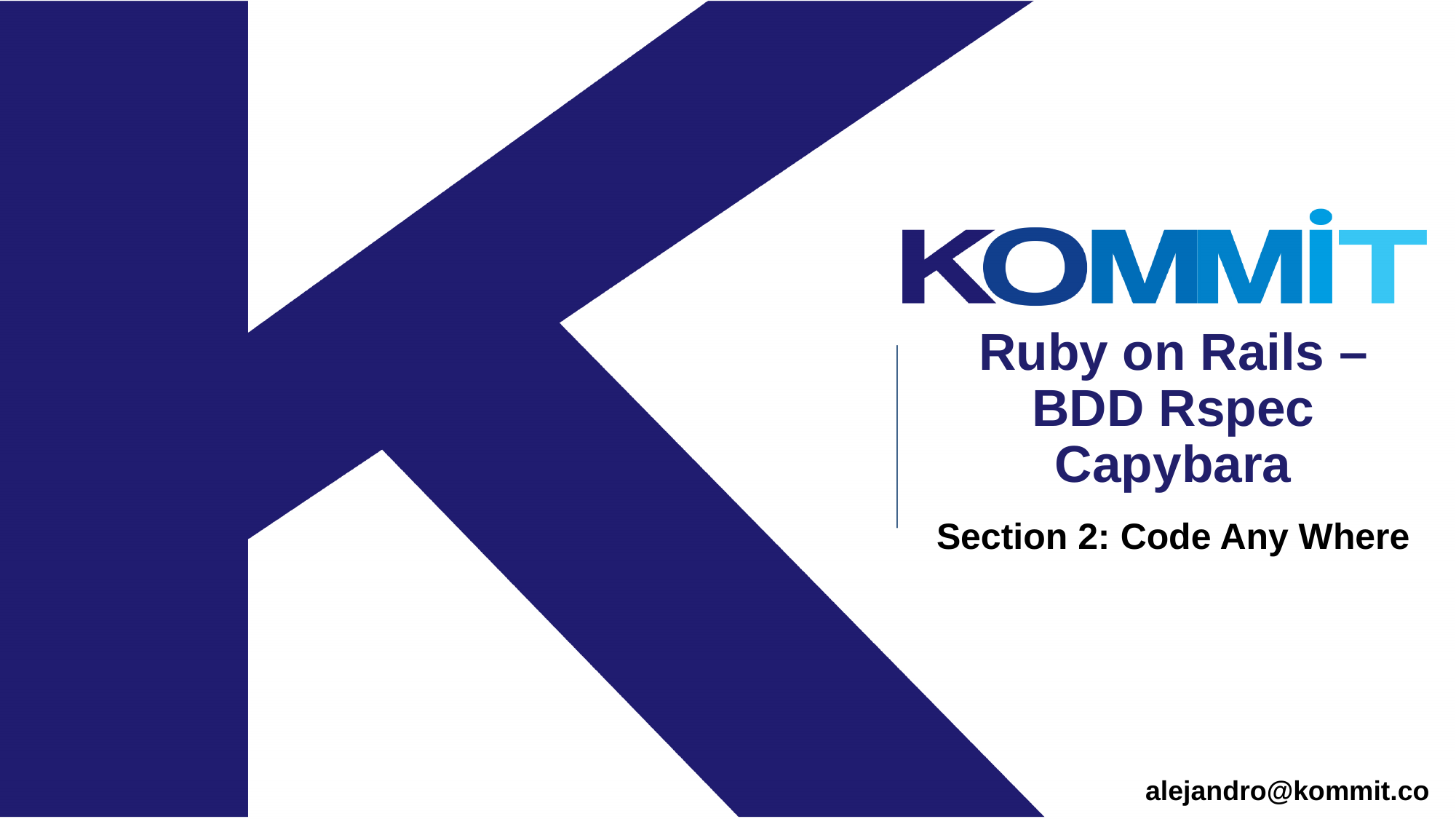

# Ruby on Rails – BDD Rspec Capybara
Section 2: Code Any Where
alejandro@kommit.co